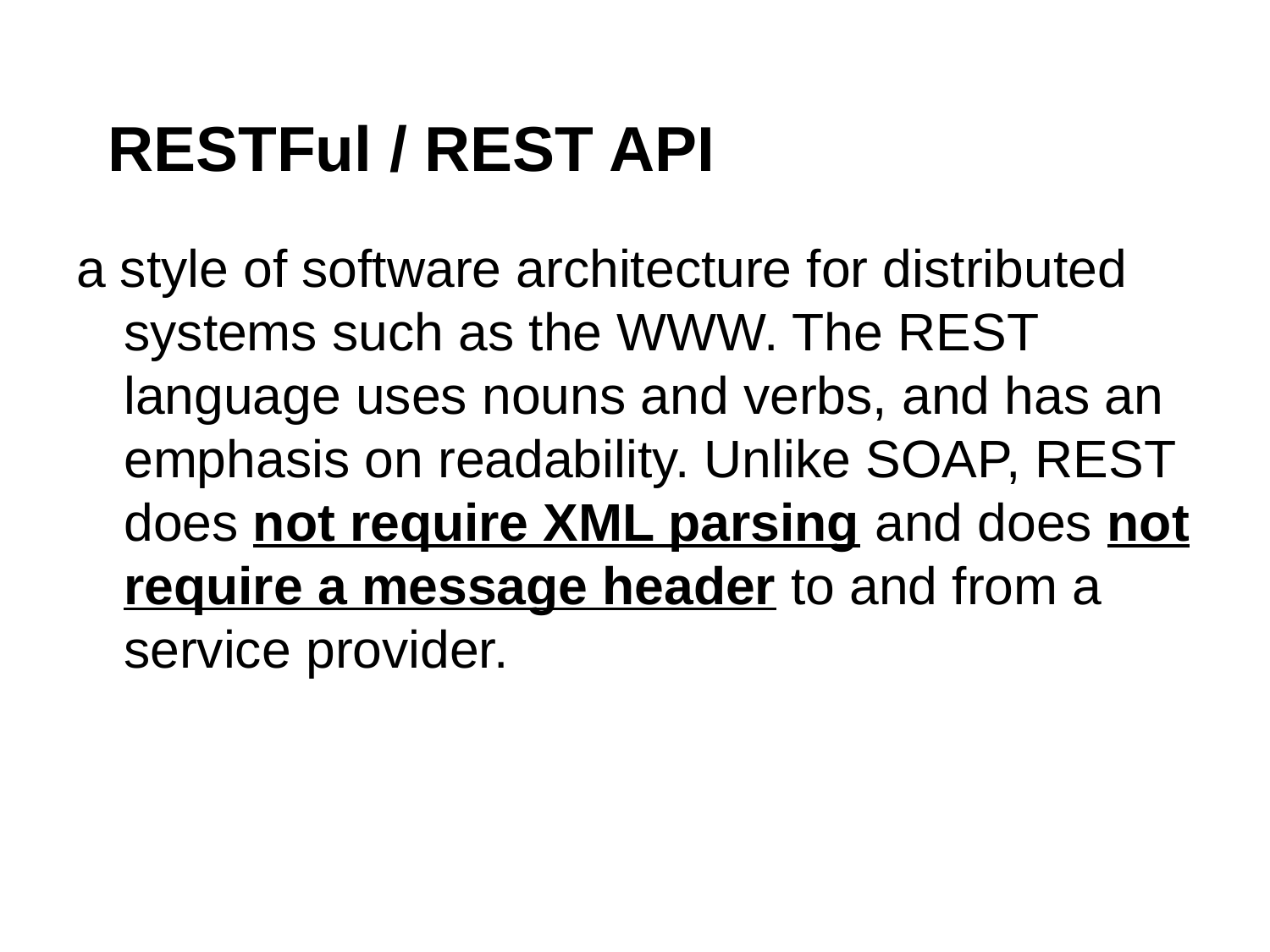

# RESTFul / REST API
a style of software architecture for distributed systems such as the WWW. The REST language uses nouns and verbs, and has an emphasis on readability. Unlike SOAP, REST does not require XML parsing and does not require a message header to and from a service provider.